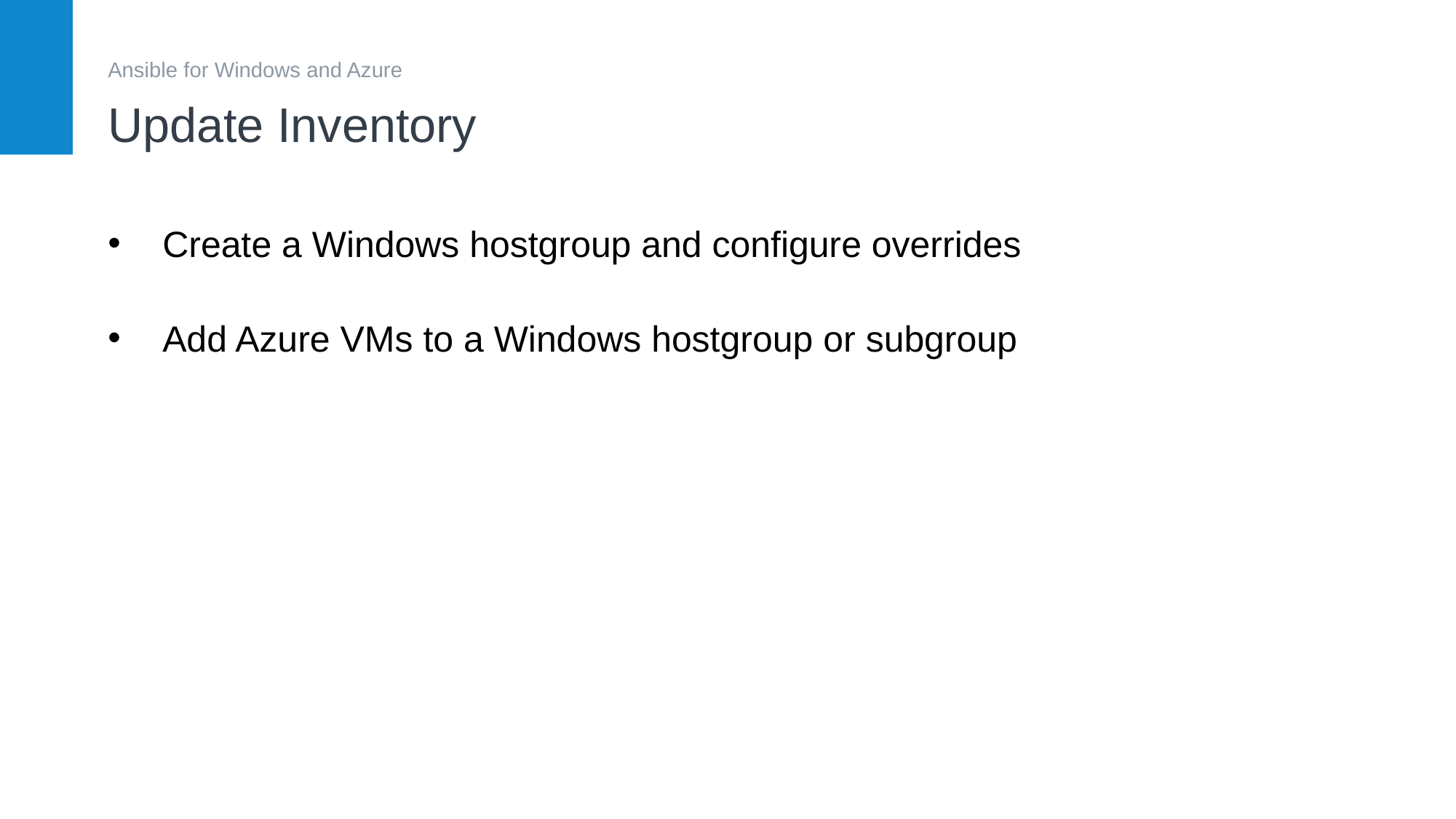

Ansible for Windows and Azure
# Update Inventory
Create a Windows hostgroup and configure overrides
Add Azure VMs to a Windows hostgroup or subgroup